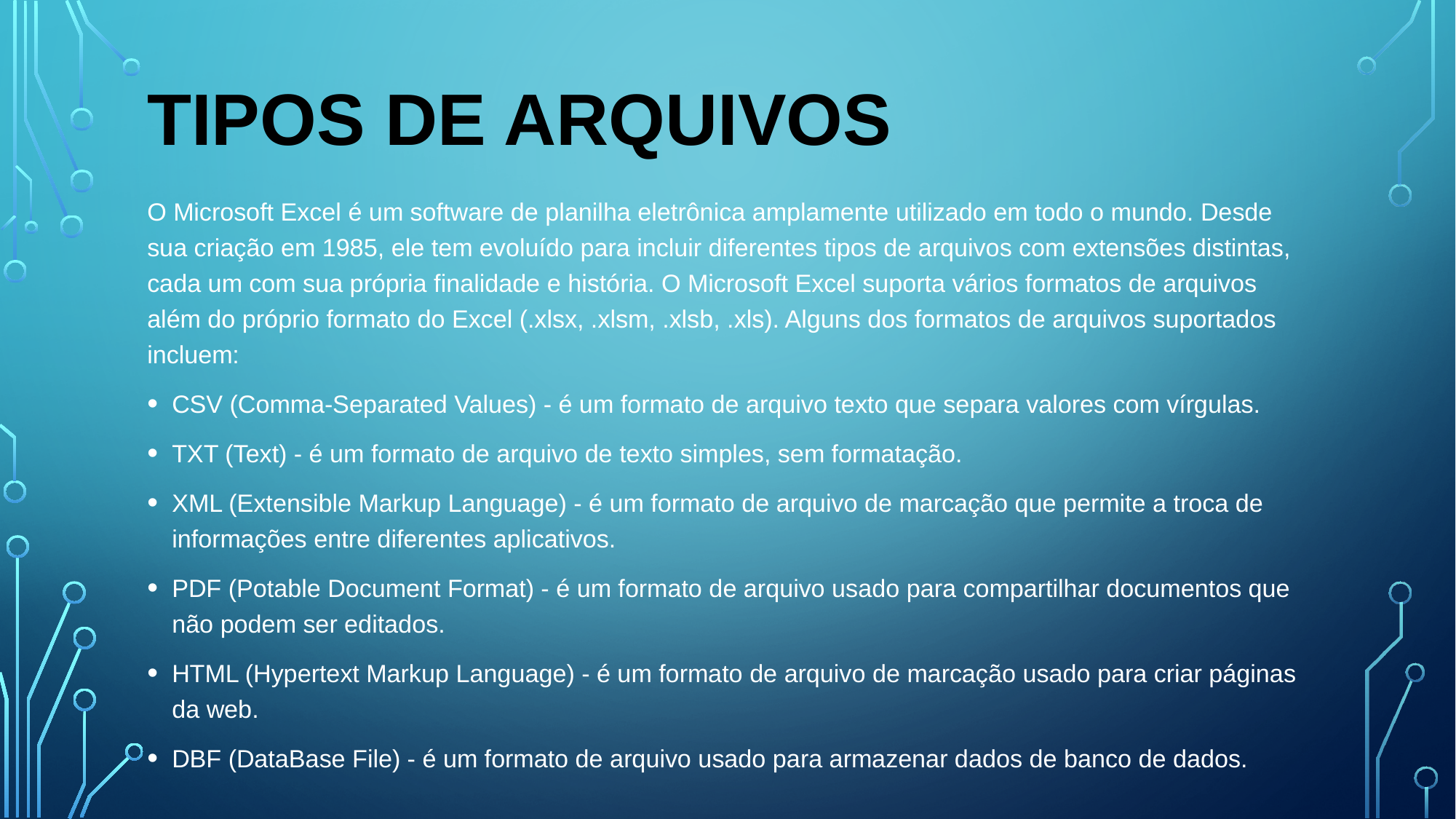

# Tipos de Arquivos
O Microsoft Excel é um software de planilha eletrônica amplamente utilizado em todo o mundo. Desde sua criação em 1985, ele tem evoluído para incluir diferentes tipos de arquivos com extensões distintas, cada um com sua própria finalidade e história. O Microsoft Excel suporta vários formatos de arquivos além do próprio formato do Excel (.xlsx, .xlsm, .xlsb, .xls). Alguns dos formatos de arquivos suportados incluem:
CSV (Comma-Separated Values) - é um formato de arquivo texto que separa valores com vírgulas.
TXT (Text) - é um formato de arquivo de texto simples, sem formatação.
XML (Extensible Markup Language) - é um formato de arquivo de marcação que permite a troca de informações entre diferentes aplicativos.
PDF (Potable Document Format) - é um formato de arquivo usado para compartilhar documentos que não podem ser editados.
HTML (Hypertext Markup Language) - é um formato de arquivo de marcação usado para criar páginas da web.
DBF (DataBase File) - é um formato de arquivo usado para armazenar dados de banco de dados.